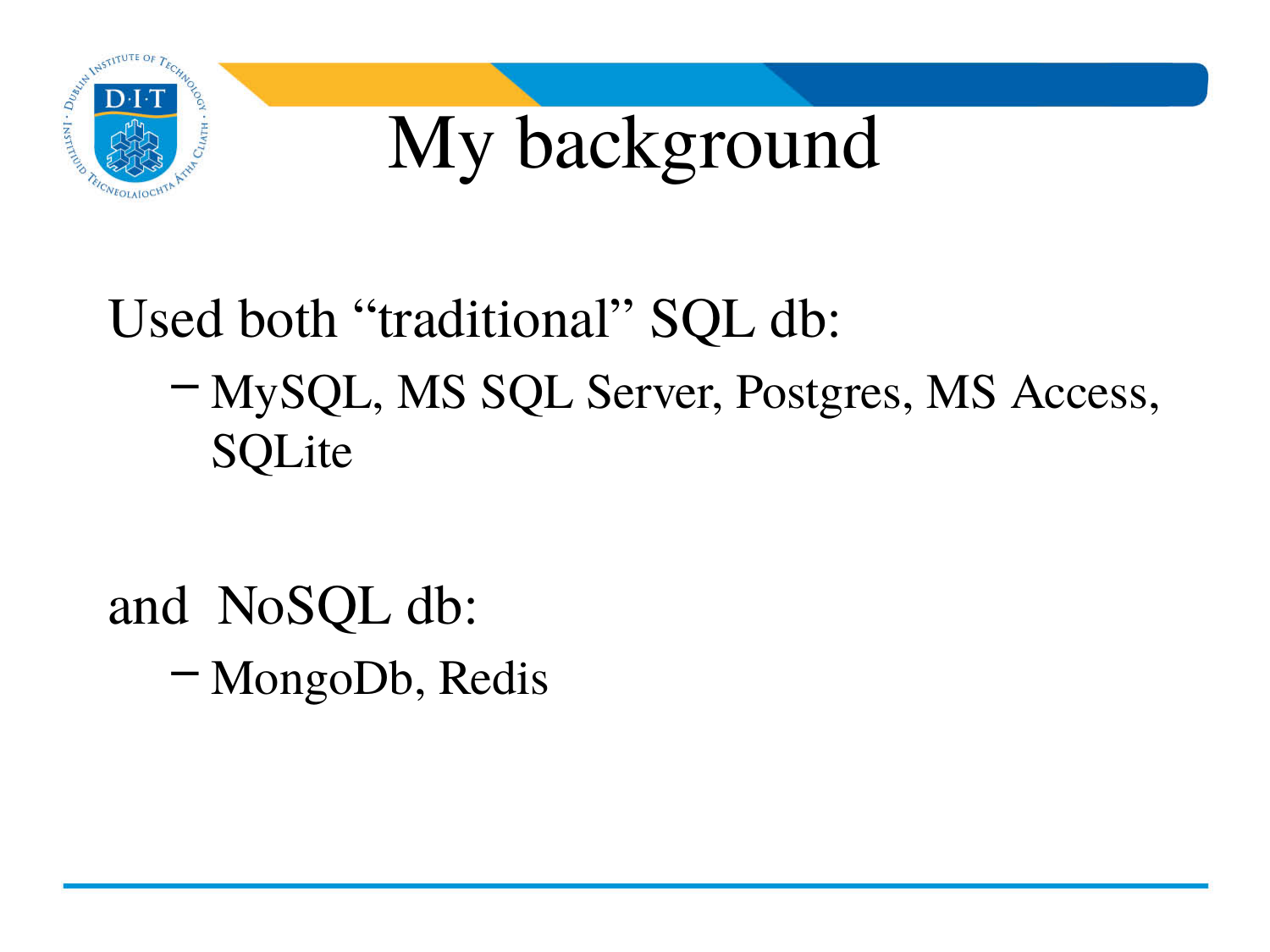

# My background
Used both “traditional” SQL db:
MySQL, MS SQL Server, Postgres, MS Access, SQLite

and  NoSQL db:
MongoDb, Redis